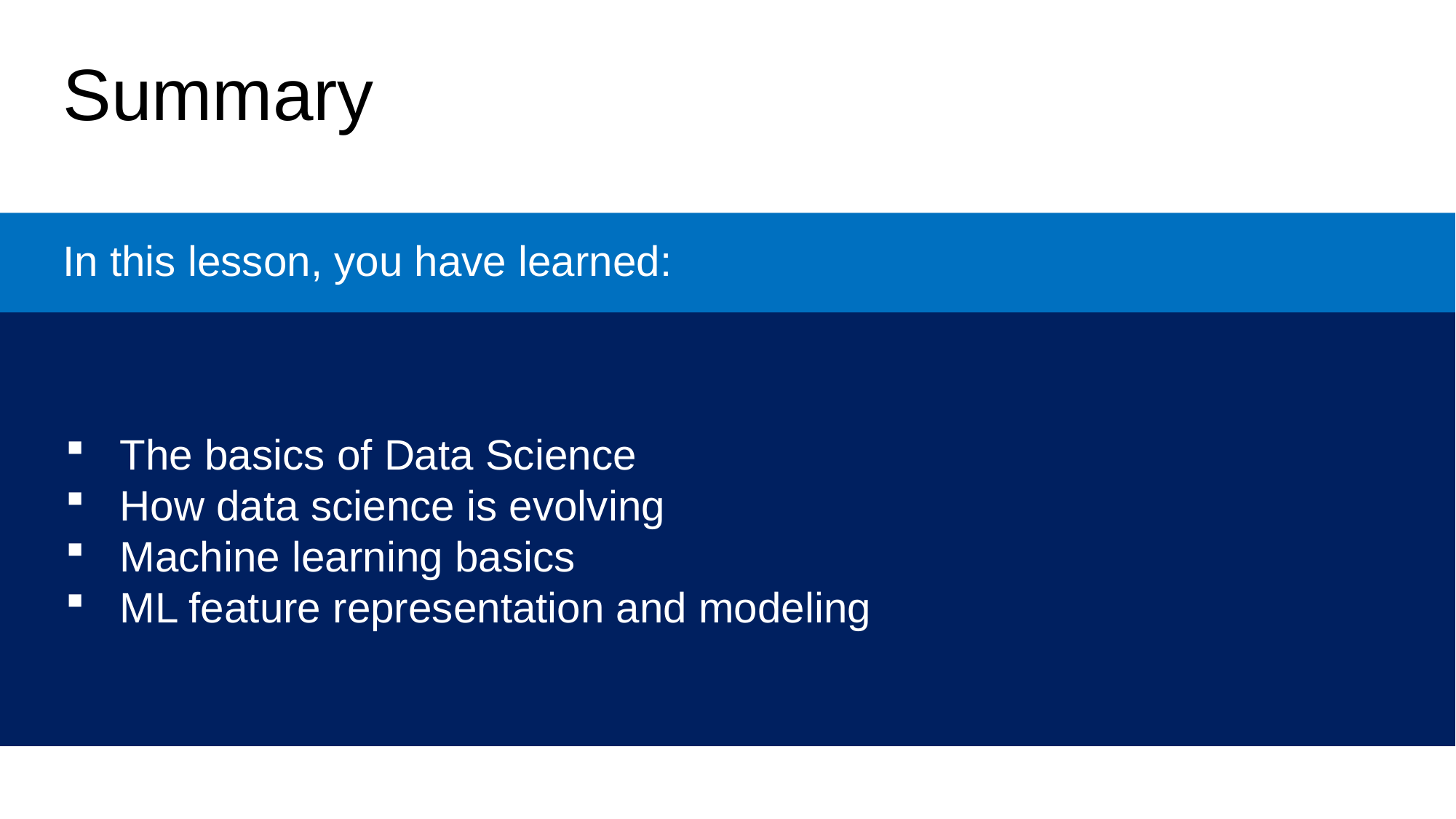

# Summary

In this lesson, you have learned:
The basics of Data Science
How data science is evolving
Machine learning basics
ML feature representation and modeling